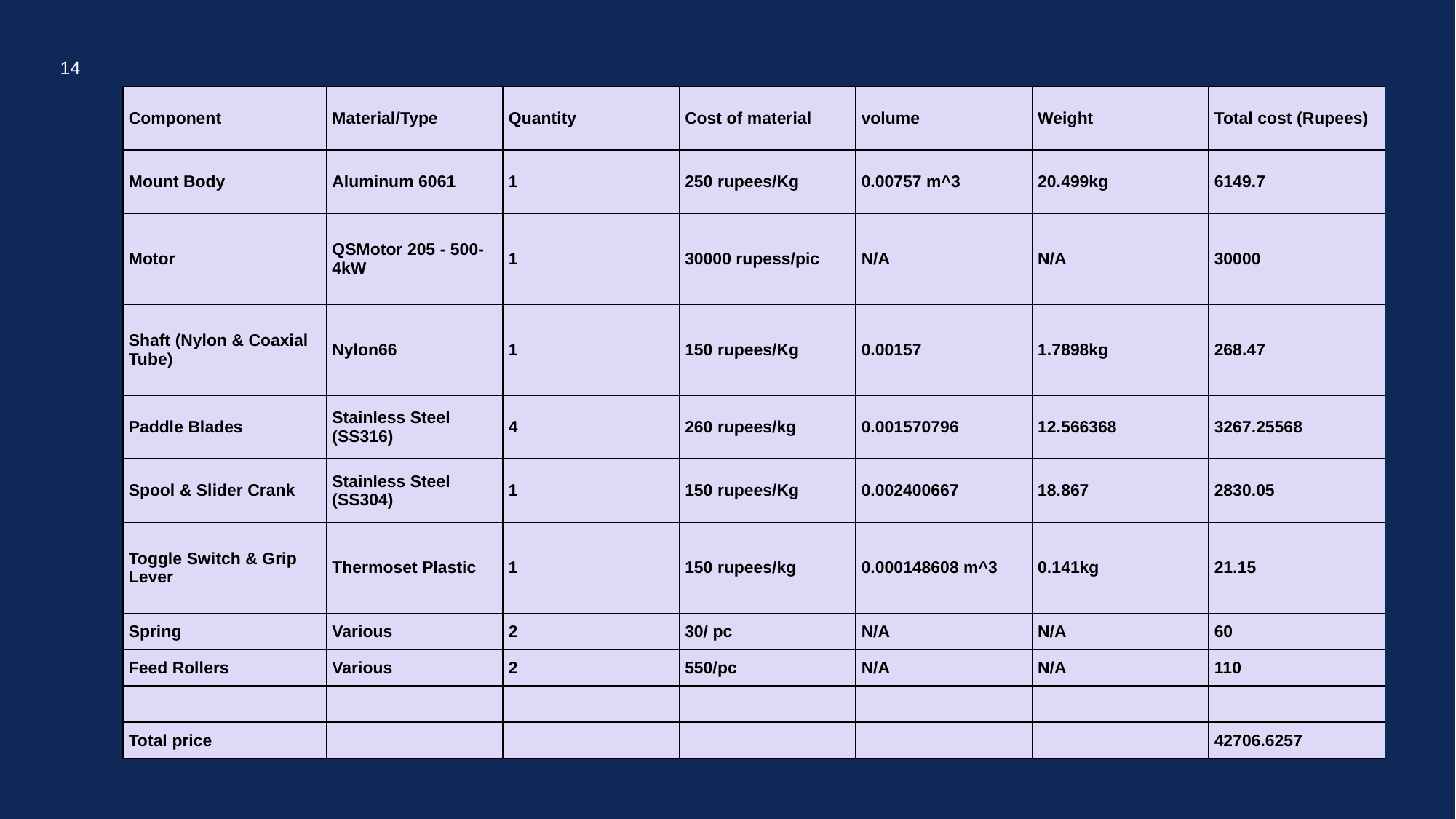

14
| Component | Material/Type | Quantity | Cost of material | volume | Weight | Total cost (Rupees) |
| --- | --- | --- | --- | --- | --- | --- |
| Mount Body | Aluminum 6061 | 1 | 250 rupees/Kg | 0.00757 m^3 | 20.499kg | 6149.7 |
| Motor | QSMotor 205 - 500-4kW | 1 | 30000 rupess/pic | N/A | N/A | 30000 |
| Shaft (Nylon & Coaxial Tube) | Nylon66 | 1 | 150 rupees/Kg | 0.00157 | 1.7898kg | 268.47 |
| Paddle Blades | Stainless Steel (SS316) | 4 | 260 rupees/kg | 0.001570796 | 12.566368 | 3267.25568 |
| Spool & Slider Crank | Stainless Steel (SS304) | 1 | 150 rupees/Kg | 0.002400667 | 18.867 | 2830.05 |
| Toggle Switch & Grip Lever | Thermoset Plastic | 1 | 150 rupees/kg | 0.000148608 m^3 | 0.141kg | 21.15 |
| Spring | Various | 2 | 30/ pc | N/A | N/A | 60 |
| Feed Rollers | Various | 2 | 550/pc | N/A | N/A | 110 |
|  |  |  |  |  |  |  |
| Total price |  |  |  |  |  | 42706.6257 |